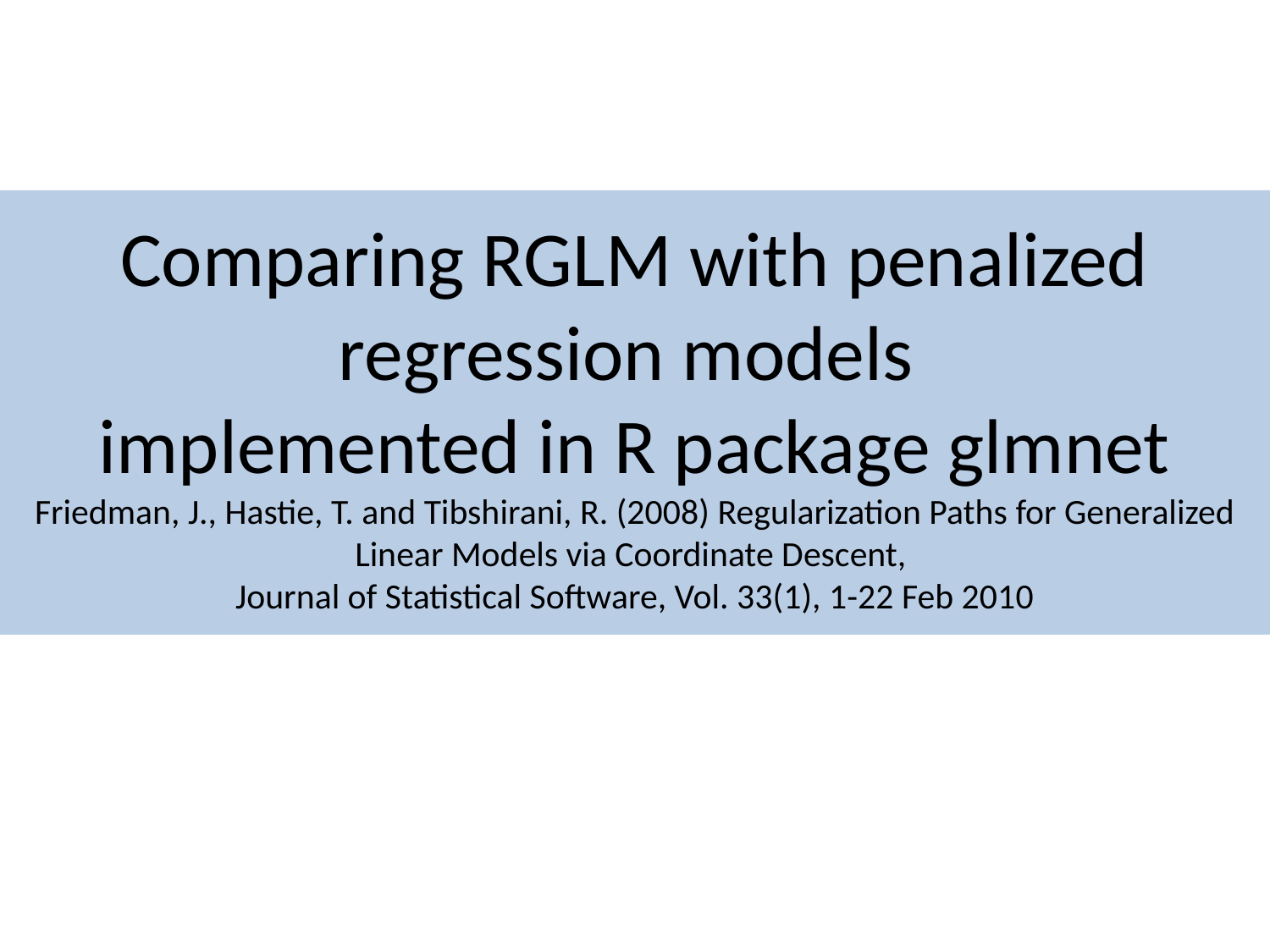

# Comparing RGLM with penalized regression models implemented in R package glmnet Friedman, J., Hastie, T. and Tibshirani, R. (2008) Regularization Paths for Generalized Linear Models via Coordinate Descent, Journal of Statistical Software, Vol. 33(1), 1-22 Feb 2010